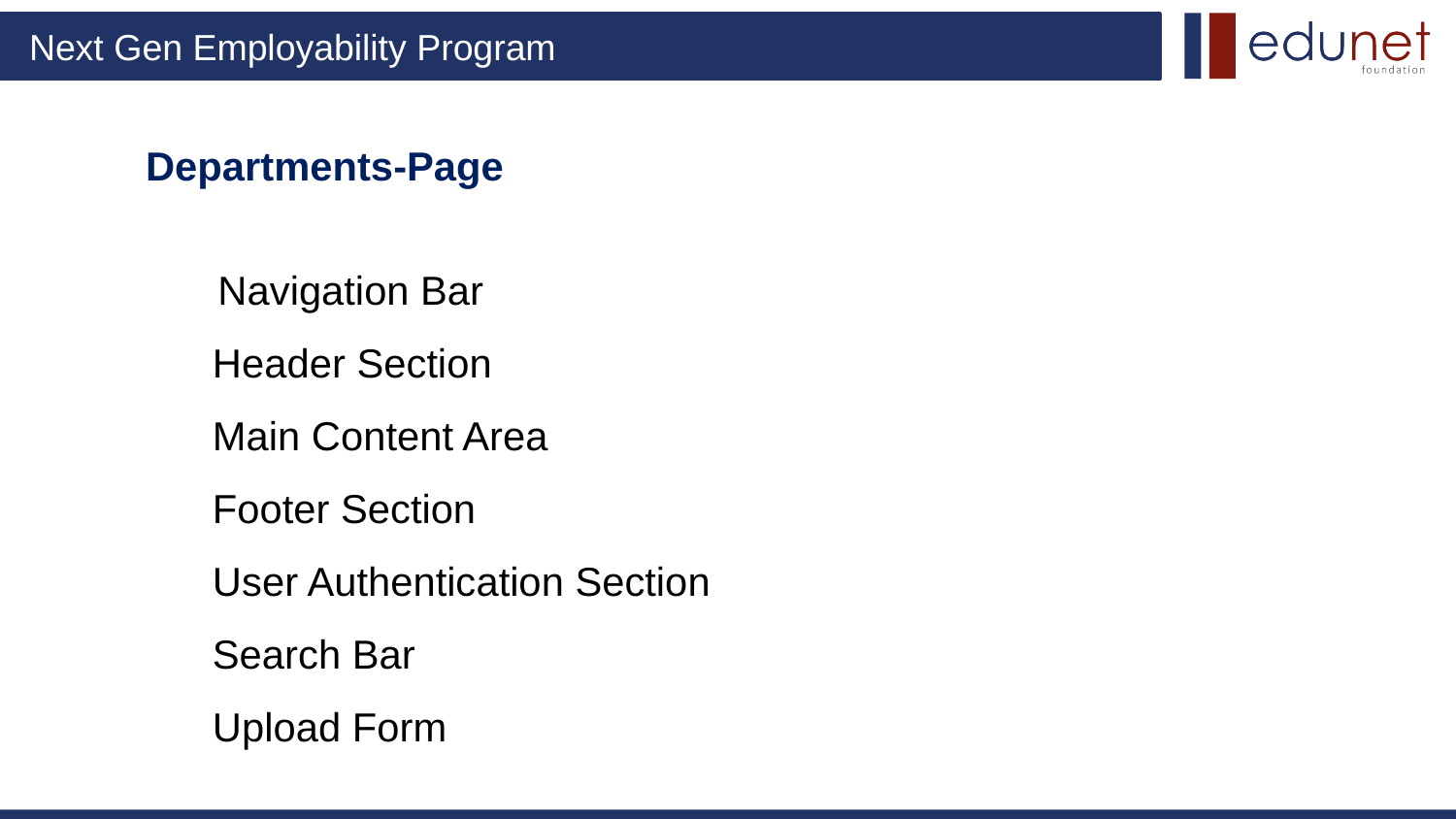

# Departments-Page Navigation Bar Header Section Main Content Area Footer Section User Authentication Section Search Bar Upload Form